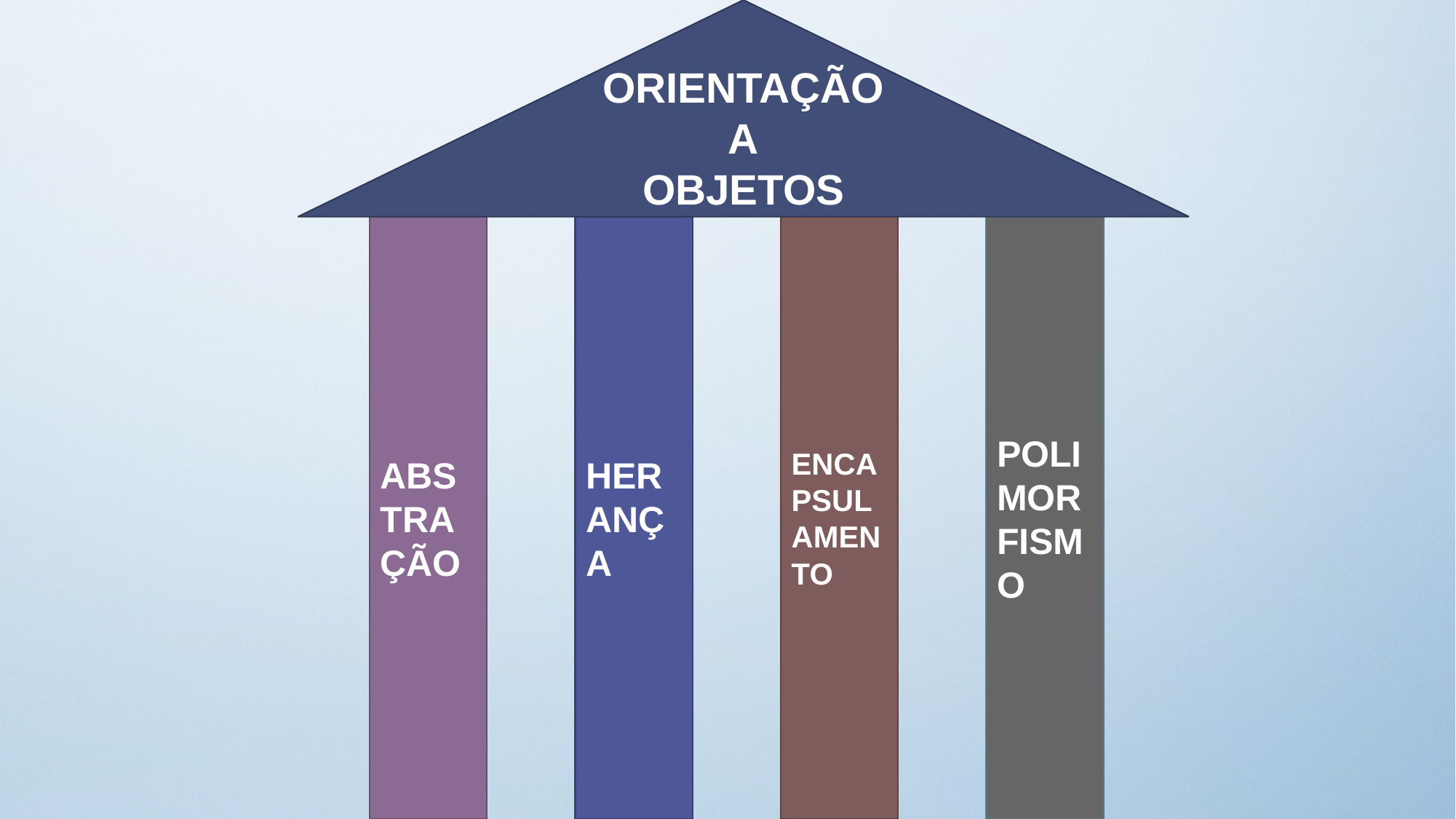

ORIENTAÇÃO
A
OBJETOS

ABSTRAÇÃO
HERANÇA
ENCAPSULAMENTO
POLIMORFISMO
35